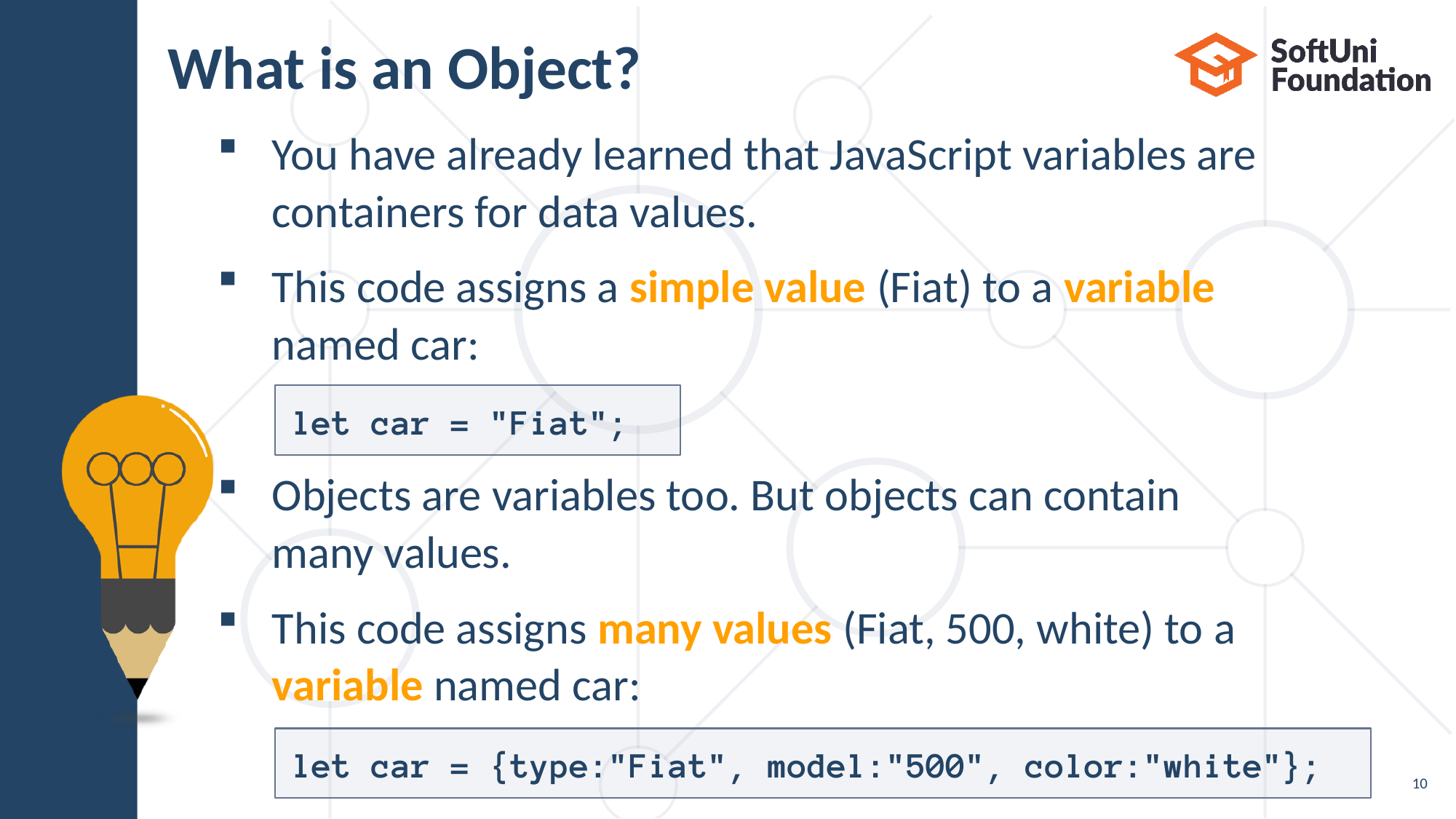

# What is an Object?
You have already learned that JavaScript variables are
containers for data values.
This code assigns a simple value (Fiat) to a variable 
named car:

Objects are variables too. But objects can contain
many values.
This code assigns many values (Fiat, 500, white) to a 
variable named car:
let car = "Fiat";
let car = {type:"Fiat", model:"500", color:"white"};
10